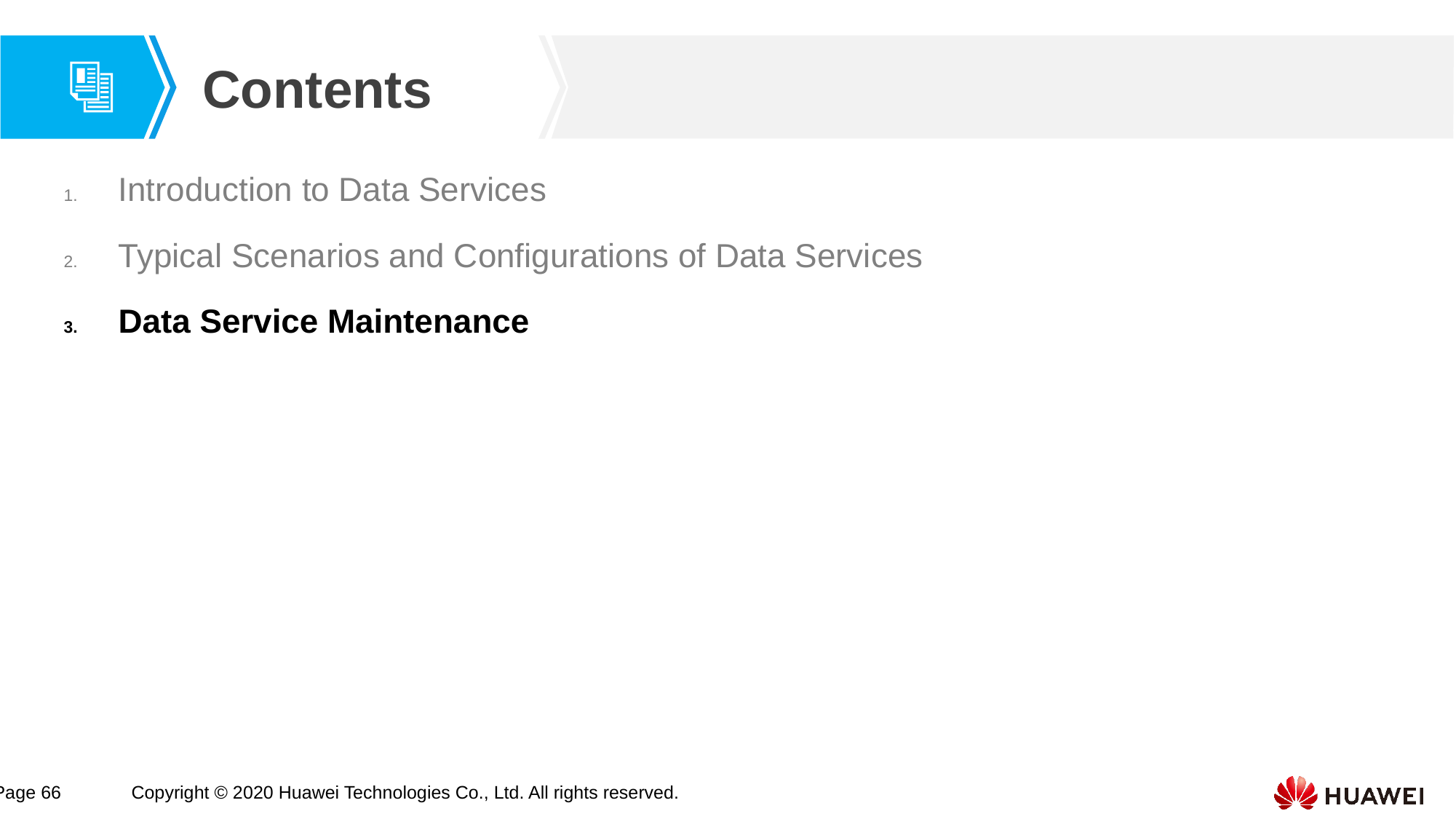

Introduction to Data Services
Typical Scenarios and Configurations of Data Services
Data Service Maintenance